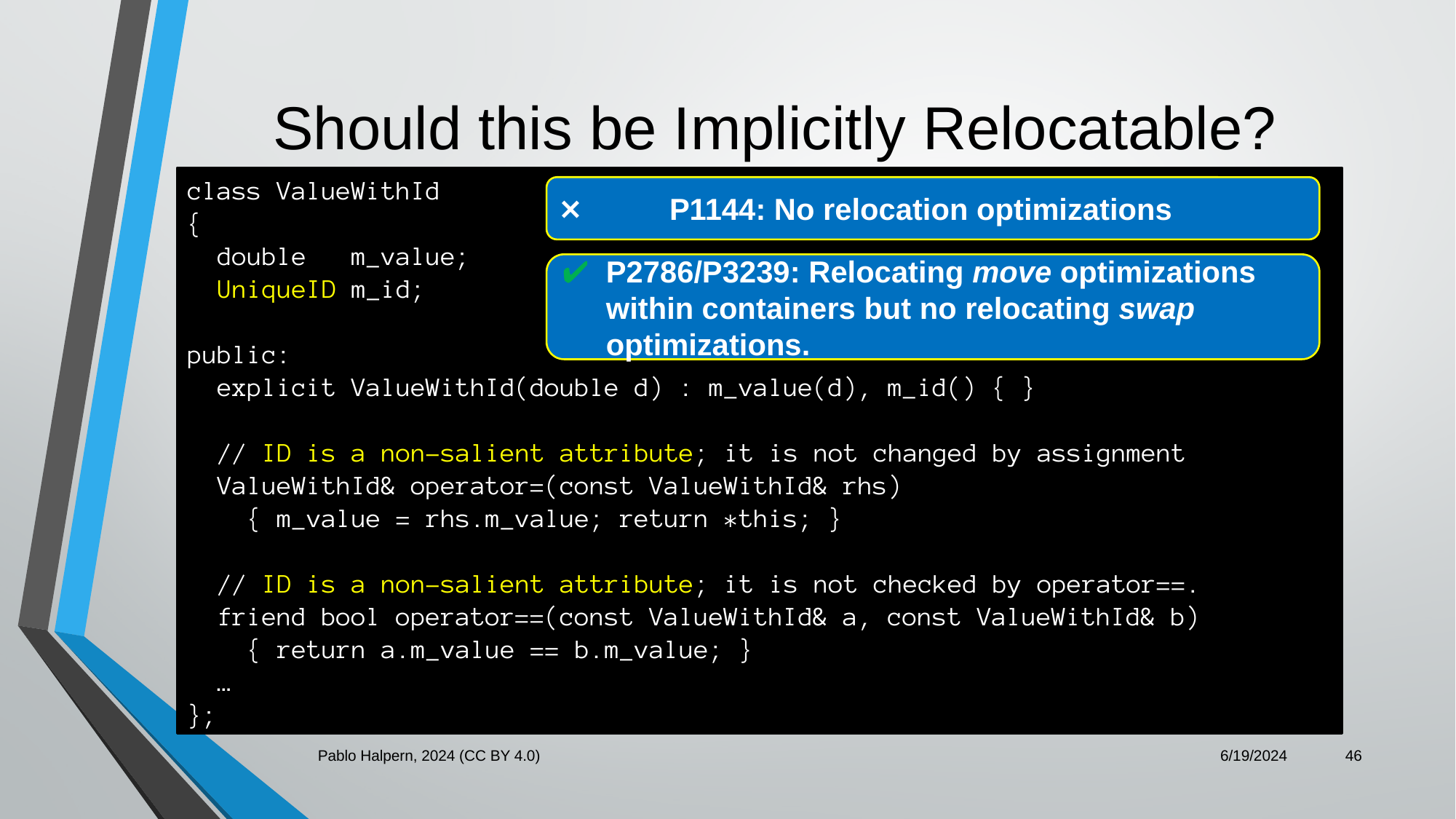

# Should this be Implicitly Relocatable?
class ValueWithId
{
  double   m_value;
  UniqueID m_id;

public:
  explicit ValueWithId(double d) : m_value(d), m_id() { }

  // ID is a non-salient attribute; it is not changed by assignment
  ValueWithId& operator=(const ValueWithId& rhs)
    { m_value = rhs.m_value; return *this; }

  // ID is a non-salient attribute; it is not checked by operator==.
  friend bool operator==(const ValueWithId& a, const ValueWithId& b)
    { return a.m_value == b.m_value; }
  …
};
❌	P1144: No relocation optimizations
✔	P2786/P3239: Relocating move optimizations within containers but no relocating swap optimizations.
Pablo Halpern, 2024 (CC BY 4.0)
6/19/2024
46